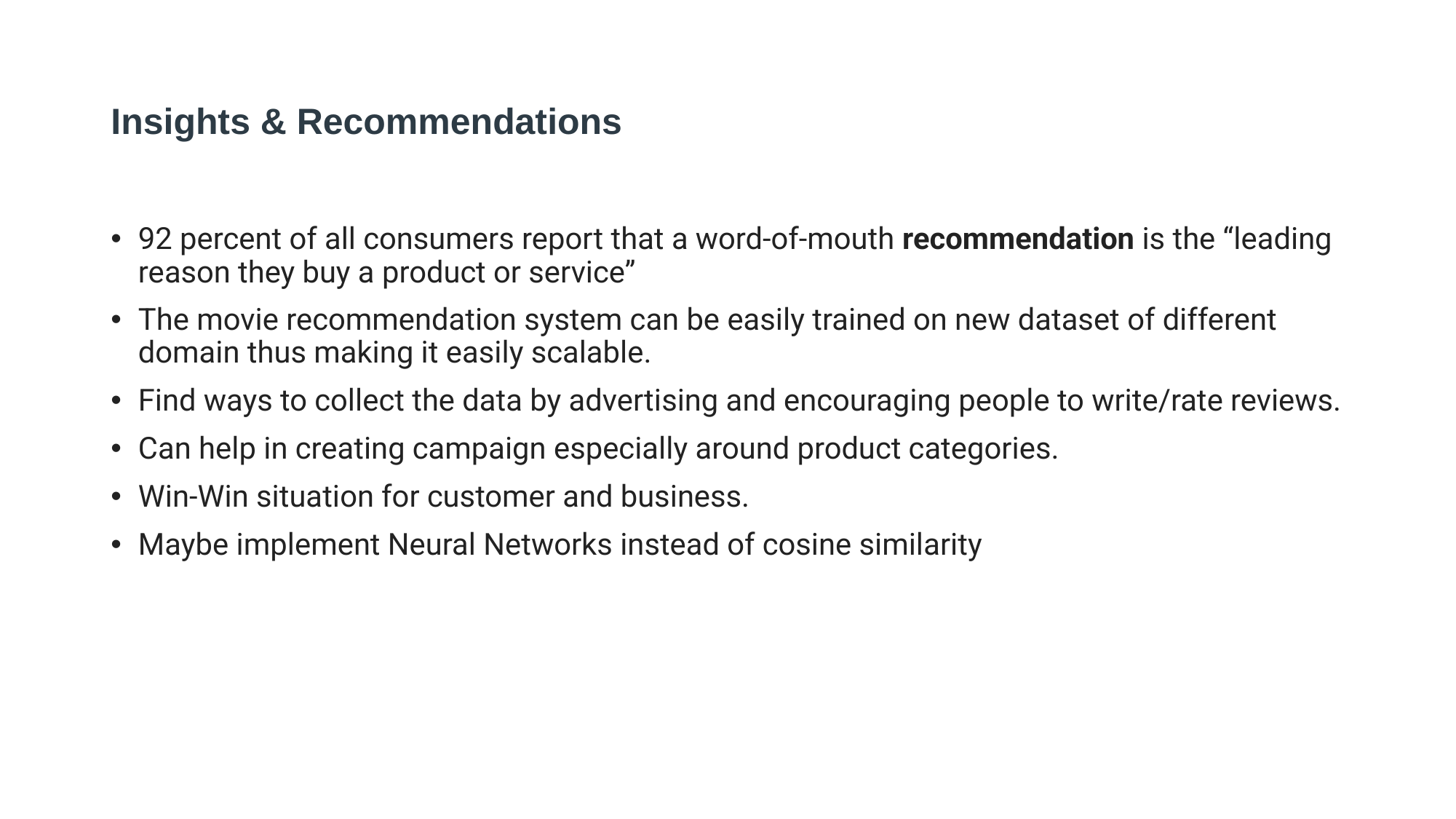

# Insights & Recommendations
92 percent of all consumers report that a word-of-mouth recommendation is the “leading reason they buy a product or service”
The movie recommendation system can be easily trained on new dataset of different domain thus making it easily scalable.
Find ways to collect the data by advertising and encouraging people to write/rate reviews.
Can help in creating campaign especially around product categories.
Win-Win situation for customer and business.
Maybe implement Neural Networks instead of cosine similarity